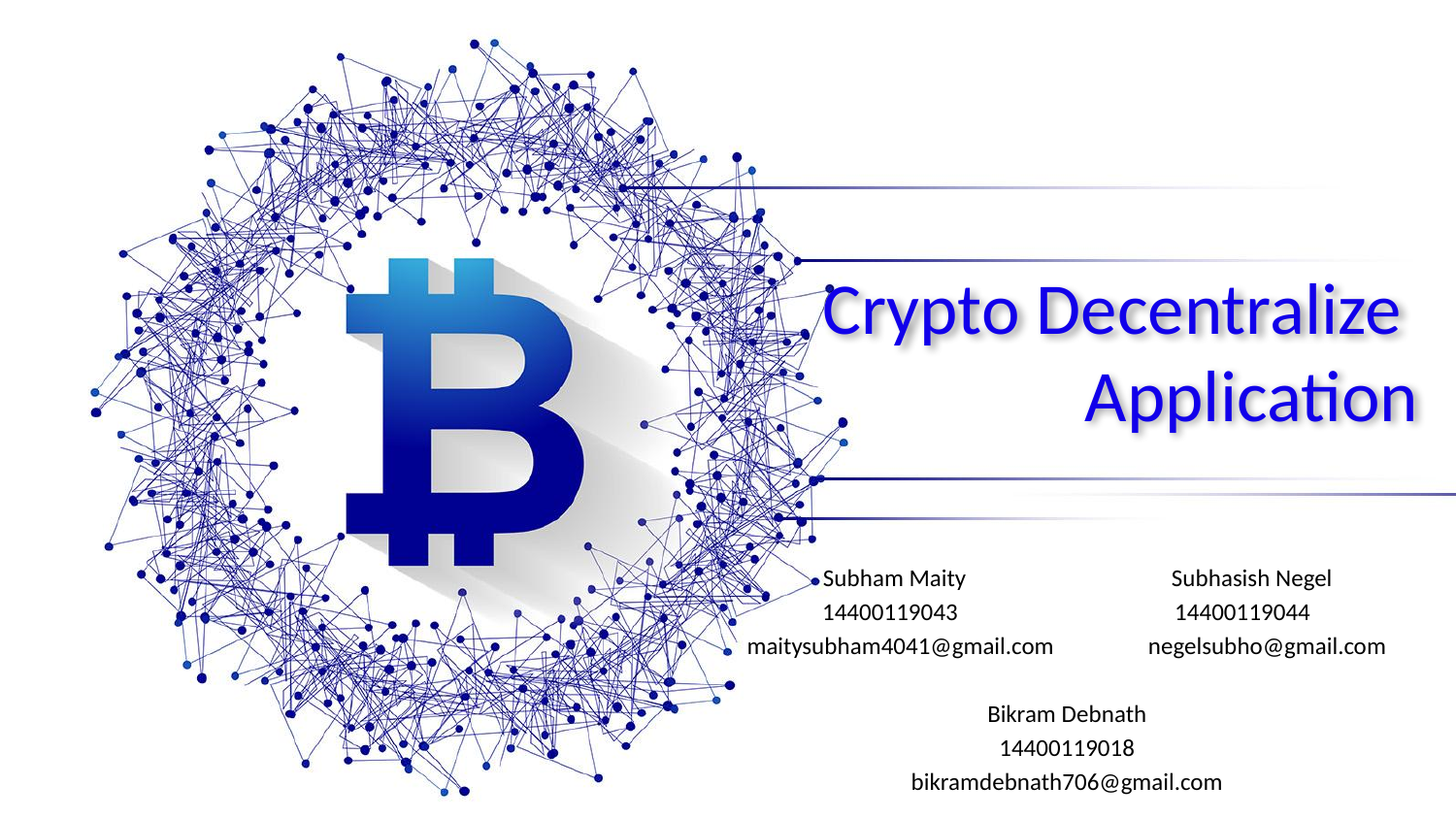

# Crypto Decentralize Application
    Subham Maity                                     Subhasish Negel
14400119043                                       14400119044
maitysubham4041@gmail.com                 negelsubho@gmail.com

Bikram Debnath
14400119018
bikramdebnath706@gmail.com